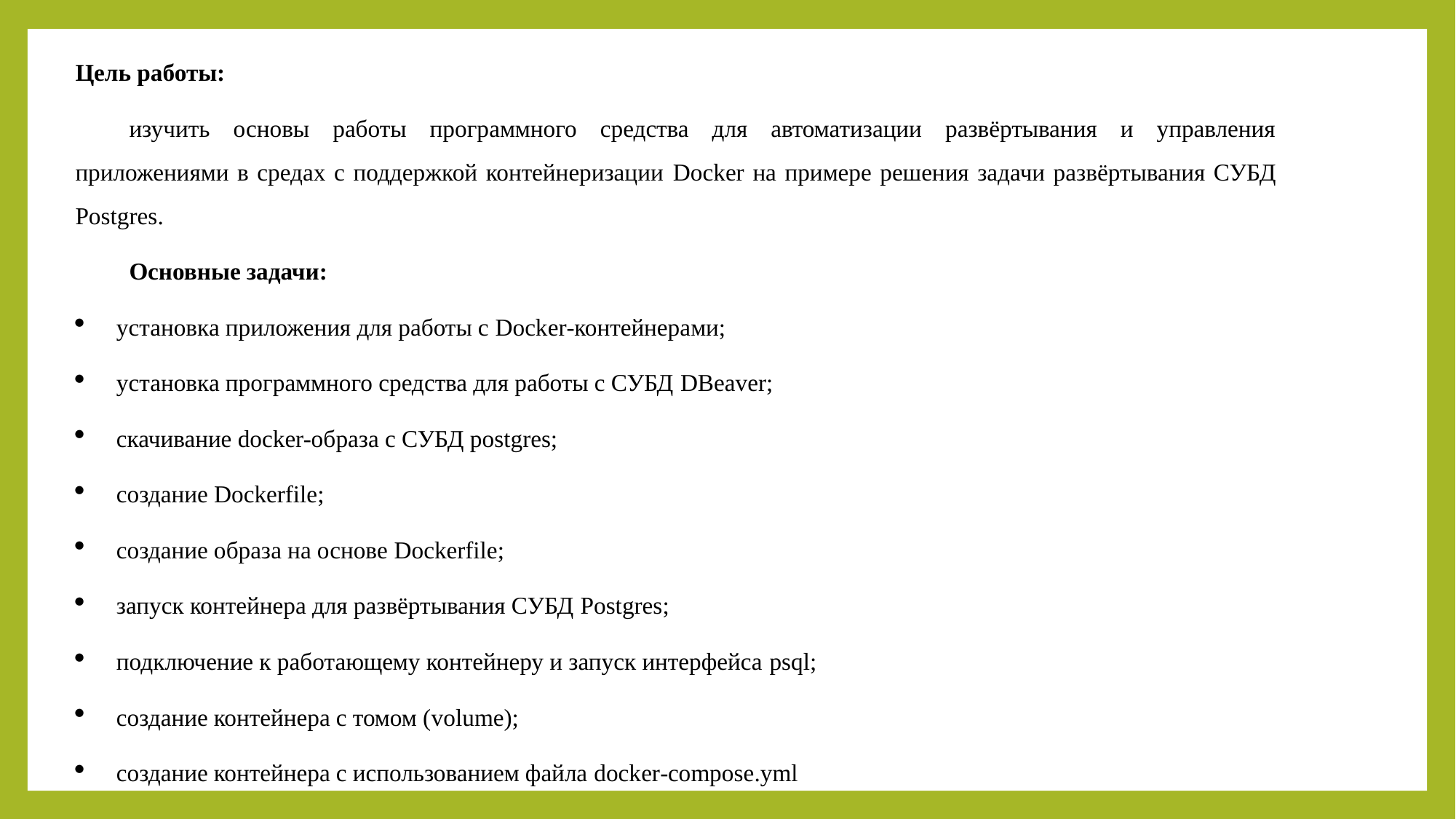

Цель работы:
изучить основы работы программного средства для автоматизации развёртывания и управления приложениями в средах с поддержкой контейнеризации Docker на примере решения задачи развёртывания СУБД Postgres.
Основные задачи:
установка приложения для работы с Docker-контейнерами;
установка программного средства для работы с СУБД DBeaver;
скачивание docker-образа с СУБД postgres;
создание Dockerfile;
создание образа на основе Dockerfile;
запуск контейнера для развёртывания СУБД Postgres;
подключение к работающему контейнеру и запуск интерфейса psql;
создание контейнера с томом (volume);
создание контейнера с использованием файла docker-compose.yml